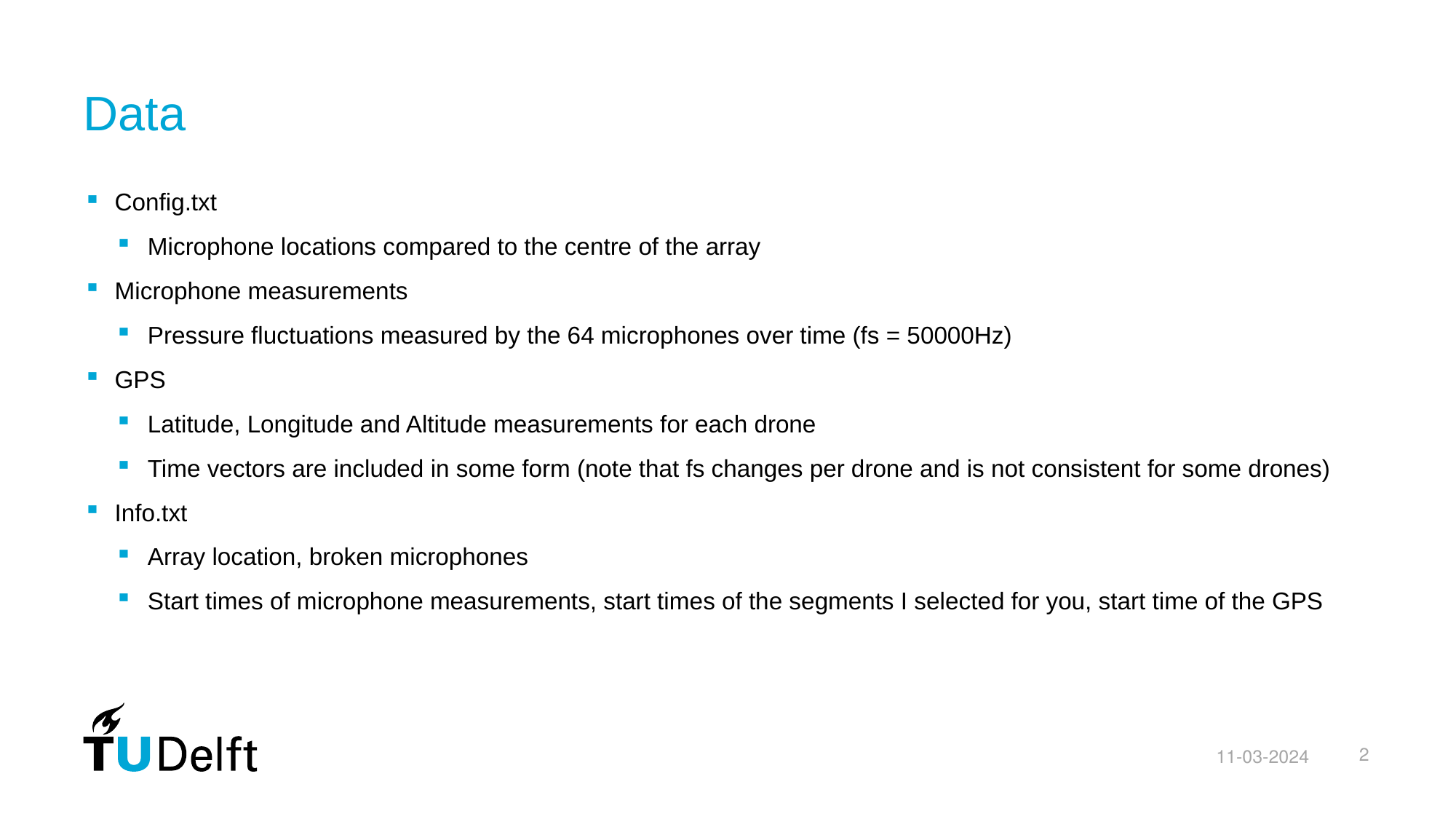

# Data
Config.txt
Microphone locations compared to the centre of the array
Microphone measurements
Pressure fluctuations measured by the 64 microphones over time (fs = 50000Hz)
GPS
Latitude, Longitude and Altitude measurements for each drone
Time vectors are included in some form (note that fs changes per drone and is not consistent for some drones)
Info.txt
Array location, broken microphones
Start times of microphone measurements, start times of the segments I selected for you, start time of the GPS
11-03-2024
2